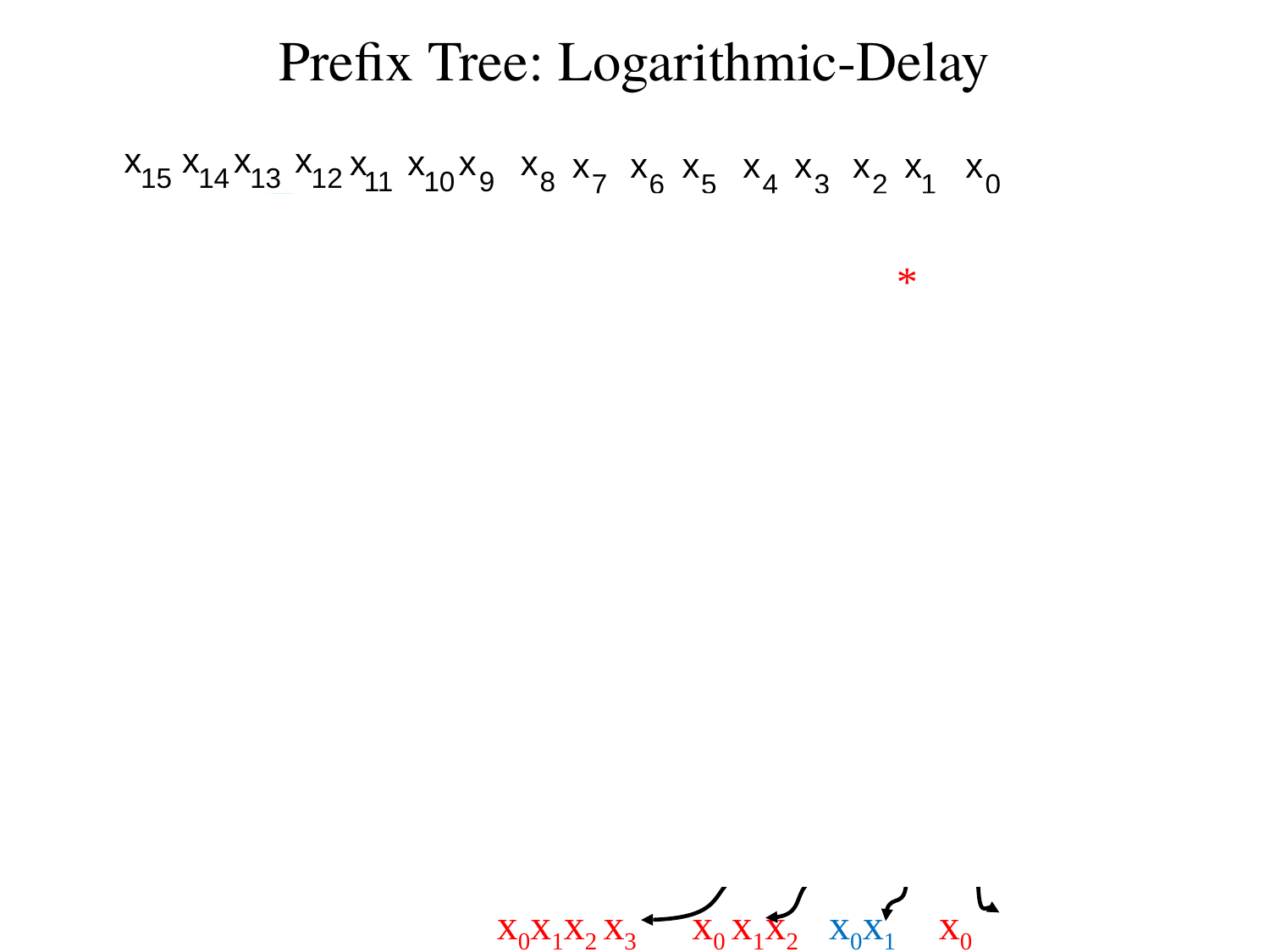

# Prefix Tree: Logarithmic-Delay
x
x
x
x
x
x
x
x
x
x
x
x
x
x
x
x
15
14
13
12
11
10
9
8
7
6
5
4
3
2
1
0

Level

*

1
AND-gate

2
fanout

3

delay = O(log n);
fanout: O(log n);

4

adder cost = O(n2log n)?

5

6

s
s
s
s
s
s
s
s
s
s
s
s
s
s
s
s
15
14
13
12
11
10
9
8
7
6
5
4
3
2
1
0
        x0x1x2 x3         x0 x1x2     x0x1       x0